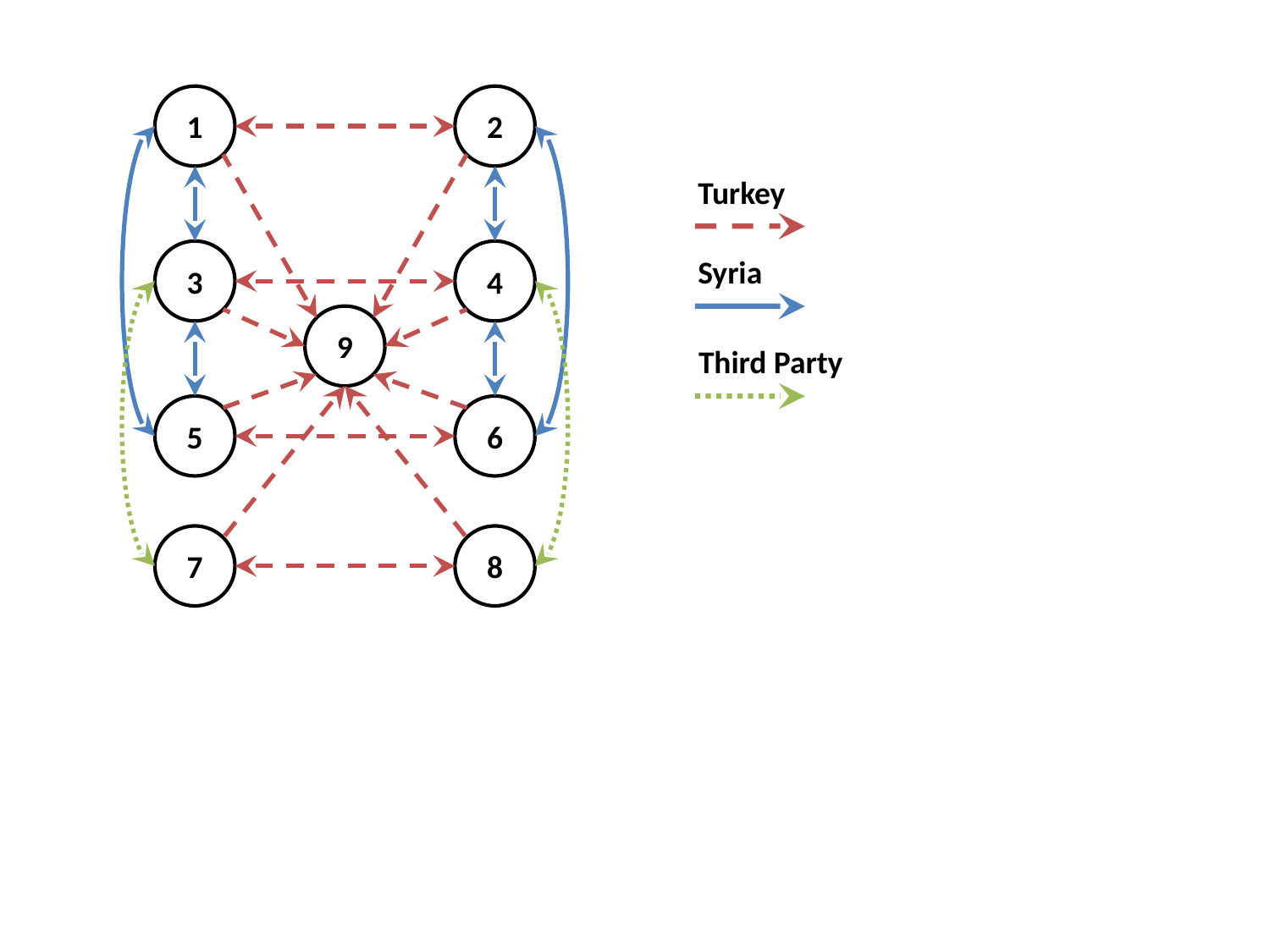

1
2
Turkey
3
4
Syria
9
Third Party
5
6
7
8